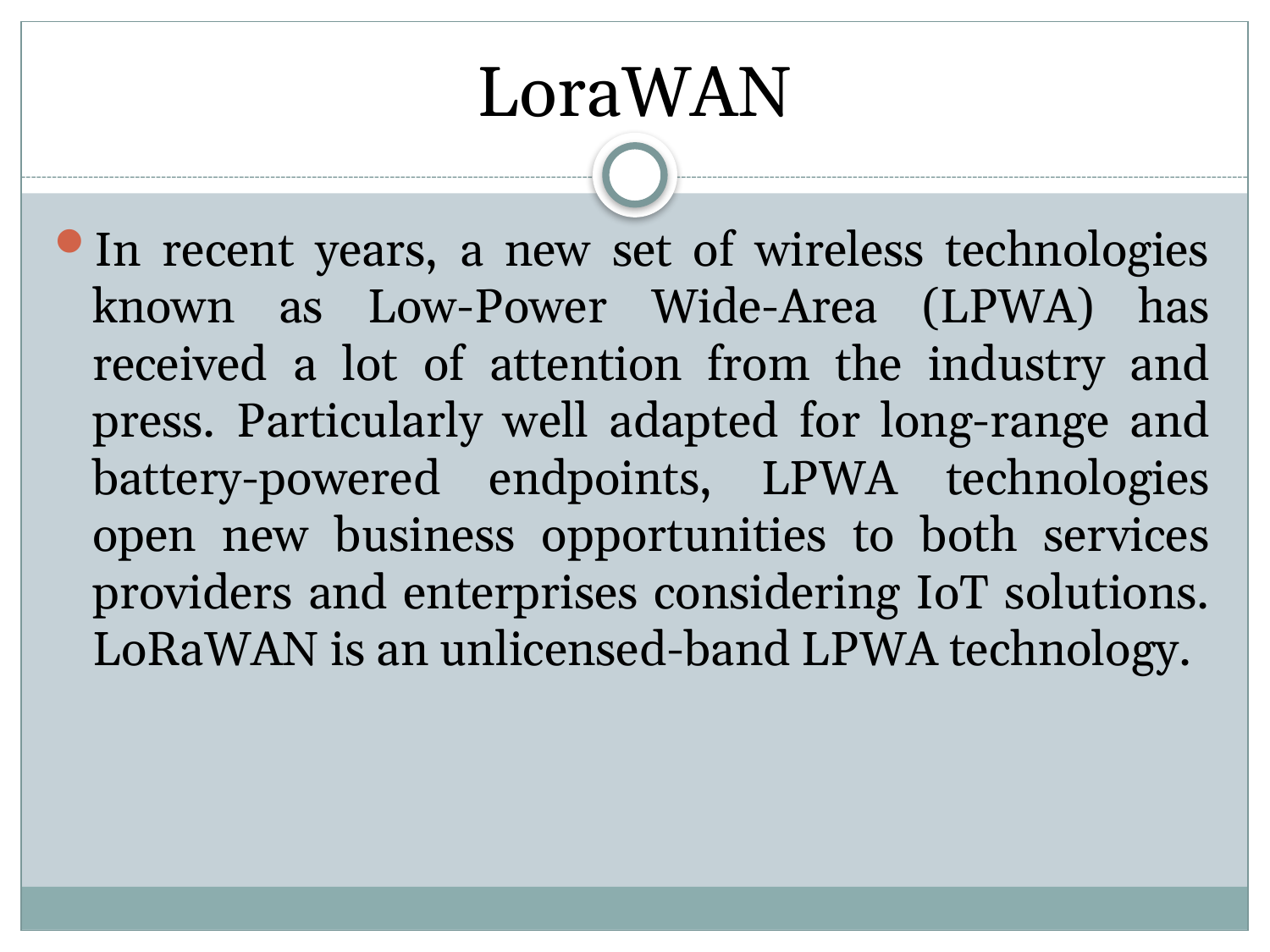

# LoraWAN
In recent years, a new set of wireless technologies known as Low-Power Wide-Area (LPWA) has received a lot of attention from the industry and press. Particularly well adapted for long-range and battery-powered endpoints, LPWA technologies open new business opportunities to both services providers and enterprises considering IoT solutions. LoRaWAN is an unlicensed-band LPWA technology.